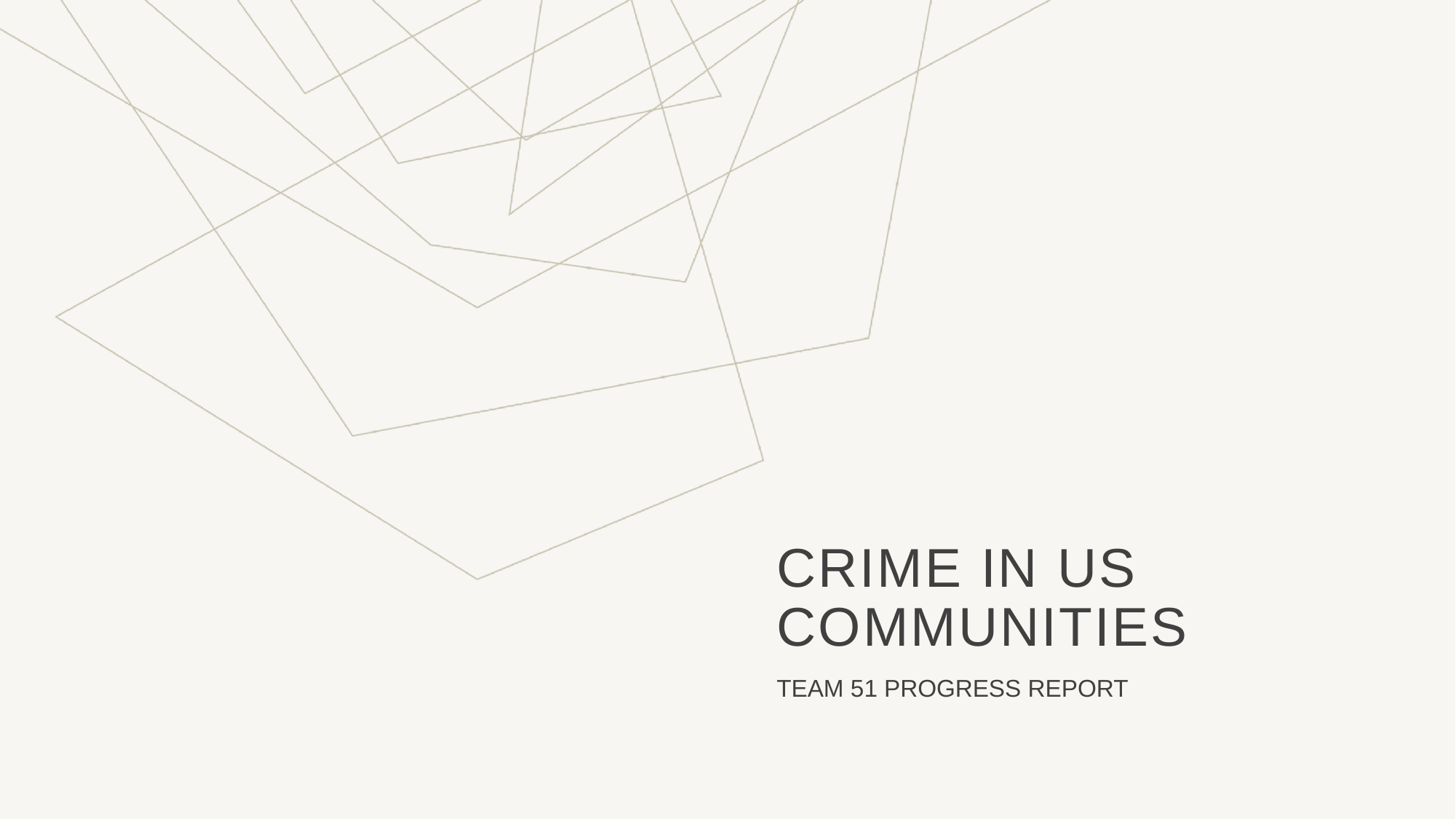

# CRIME IN US COMMUNITIES
TEAM 51 PROGRESS REPORT